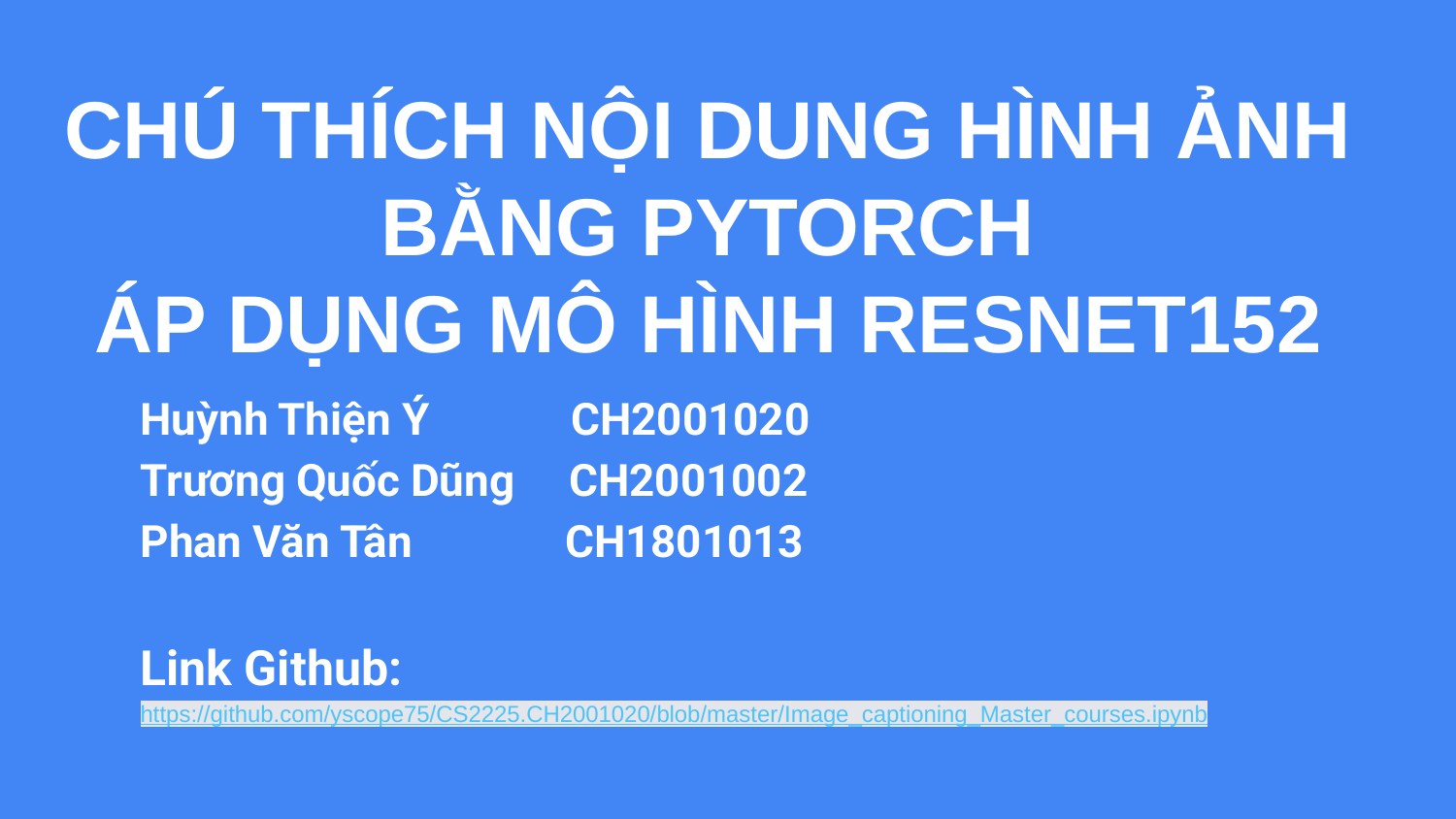

CHÚ THÍCH NỘI DUNG HÌNH ẢNH BẰNG PYTORCH
ÁP DỤNG MÔ HÌNH RESNET152

Huỳnh Thiện Ý             CH2001020
Trương Quốc Dũng     CH2001002
Phan Văn Tân              CH1801013

Link Github: https://github.com/yscope75/CS2225.CH2001020/blob/master/Image_captioning_Master_courses.ipynb